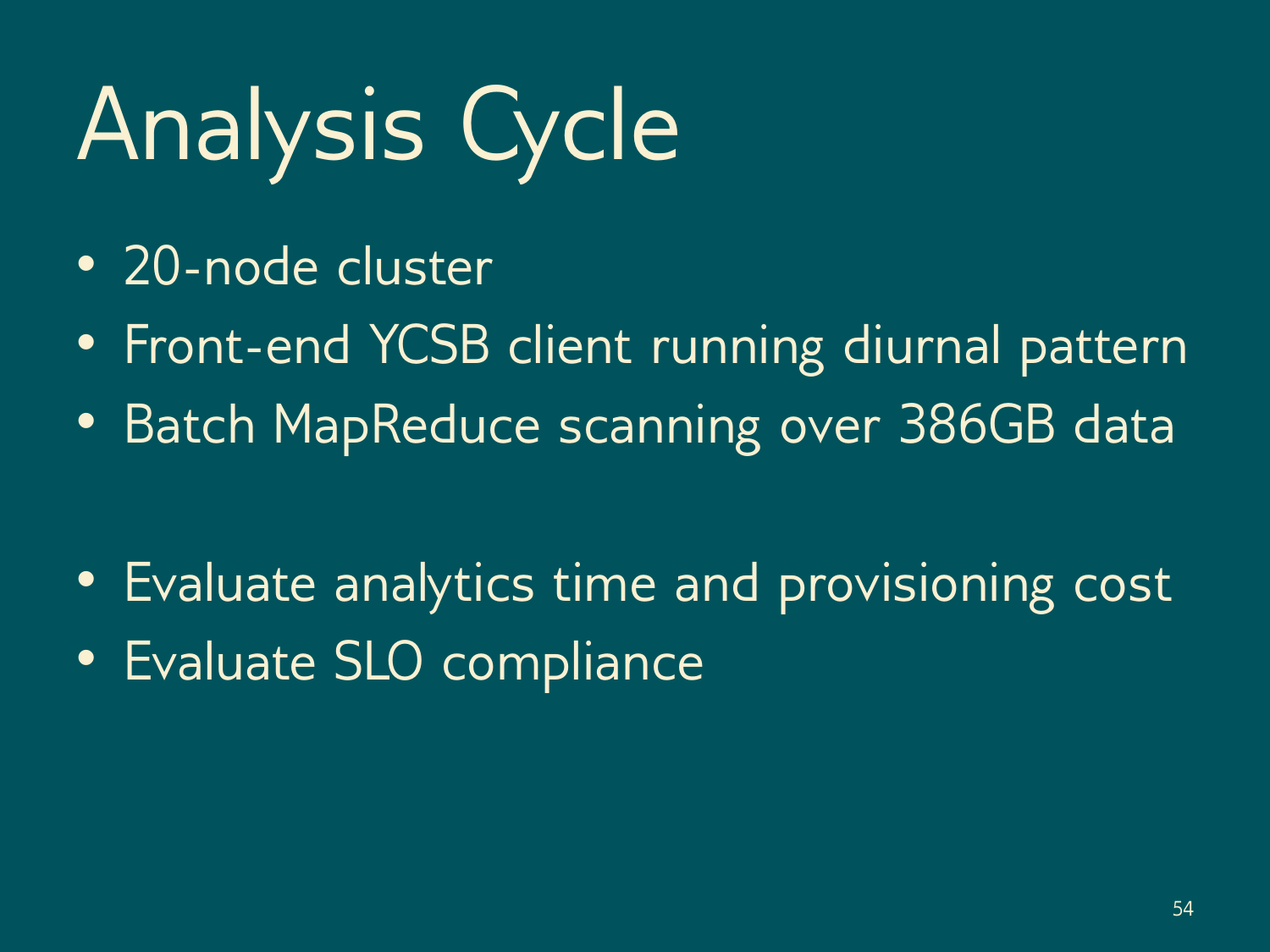

# Analysis Cycle
20-node cluster
Front-end YCSB client running diurnal pattern
Batch MapReduce scanning over 386GB data

Evaluate analytics time and provisioning cost
Evaluate SLO compliance

54